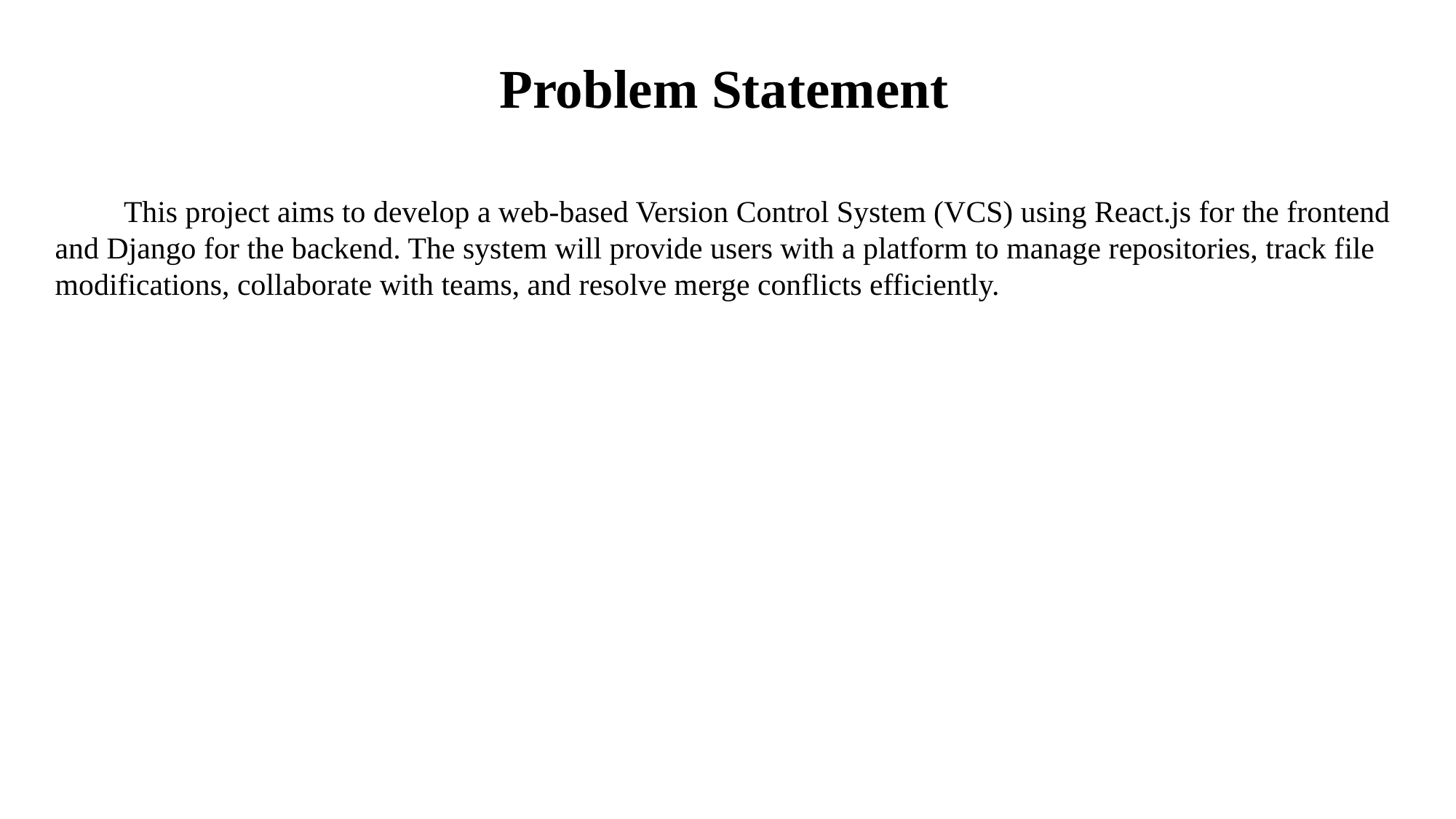

Problem Statement

         This project aims to develop a web-based Version Control System (VCS) using React.js for the frontend and Django for the backend. The system will provide users with a platform to manage repositories, track file modifications, collaborate with teams, and resolve merge conflicts efficiently.